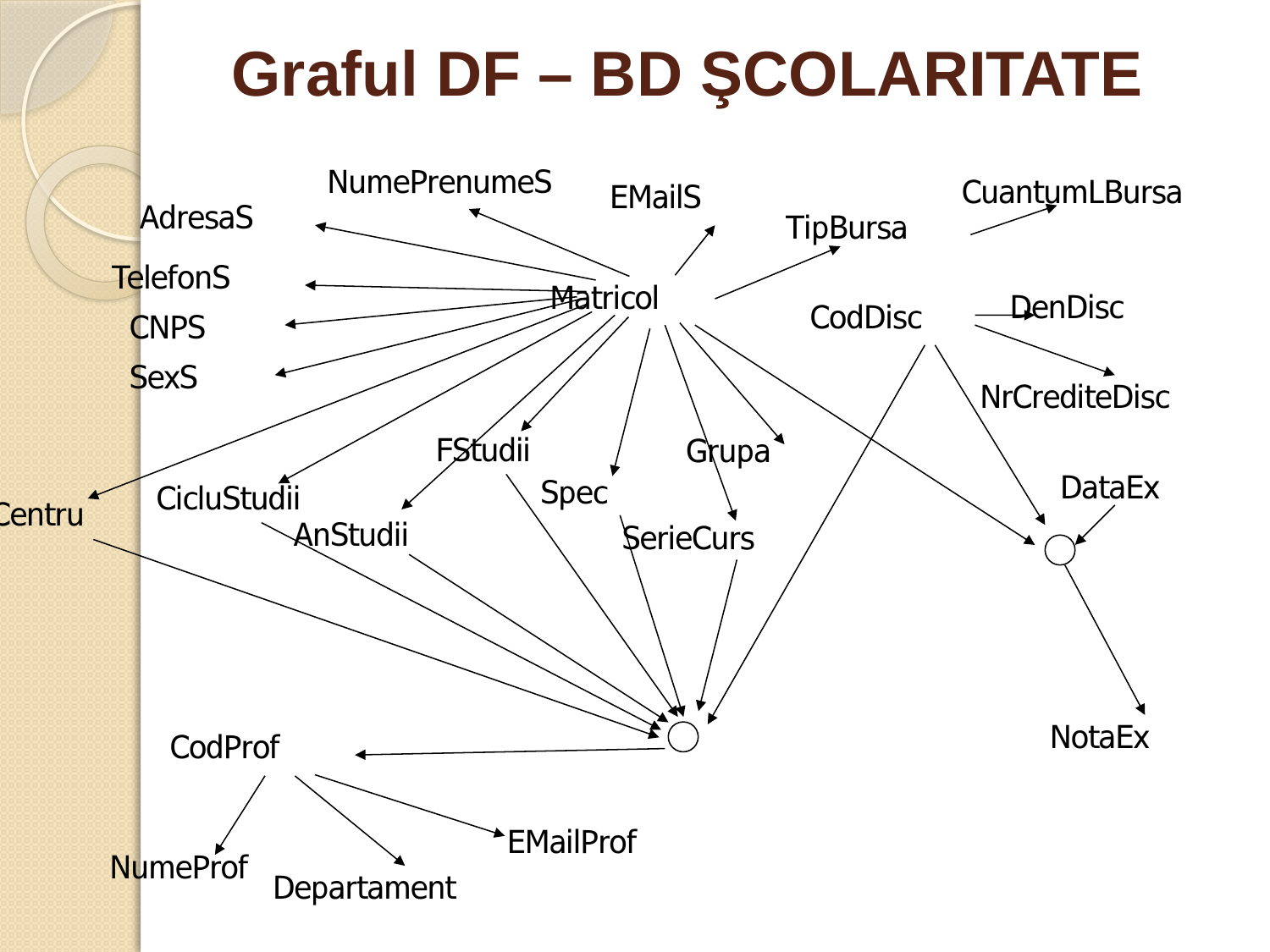

# Graful DF – BD ŞCOLARITATE
NumePrenumeS
CuantumLBursa
EMailS
AdresaS

TipBursa

TelefonS
Matricol

DenDisc
CodDisc

CNPS

SexS
NrCrediteDisc
FStudii
Grupa
DataEx
Spec

CicluStudii
Centru

AnStudii

SerieCurs

NotaEx

CodProf

EMailProf
NumeProf
Departament